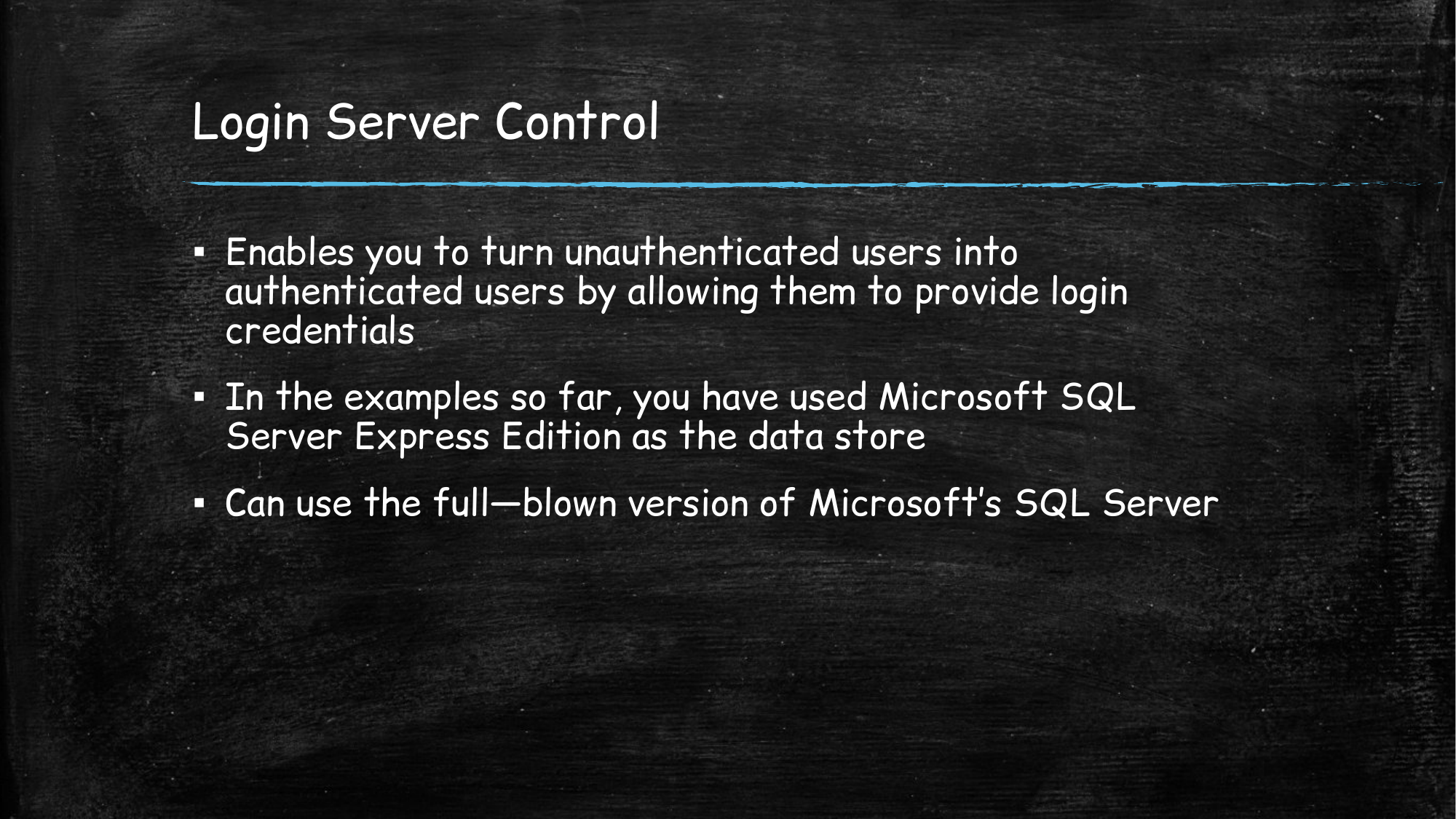

# Login Server Control
Enables you to turn unauthenticated users into authenticated users by allowing them to provide login credentials
In the examples so far, you have used Microsoft SQL Server Express Edition as the data store
Can use the full—blown version of Microsoft’s SQL Server